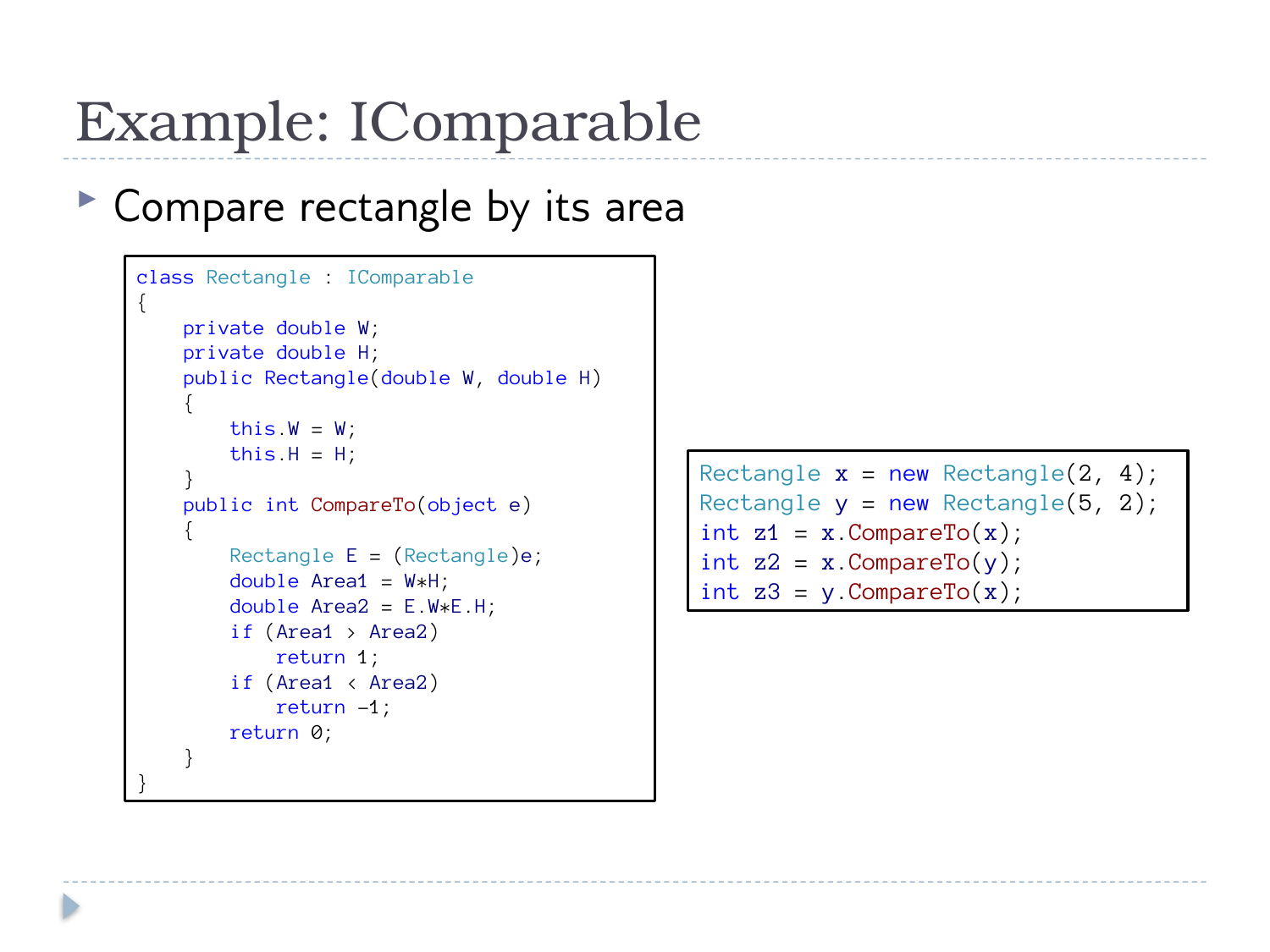

# Example: IComparable
Compare rectangle by its area
class Rectangle : IComparable
{
    private double W;
    private double H;
    public Rectangle(double W, double H)
    {
        this.W = W;
        this.H = H;
    }
    public int CompareTo(object e)
    {
        Rectangle E = (Rectangle)e;
        double Area1 = W*H;
        double Area2 = E.W*E.H;
        if (Area1 > Area2)
            return 1;
        if (Area1 < Area2)
            return -1;
        return 0;
    }
}
Rectangle x = new Rectangle(2, 4);
Rectangle y = new Rectangle(5, 2);
int z1 = x.CompareTo(x);
int z2 = x.CompareTo(y);
int z3 = y.CompareTo(x);